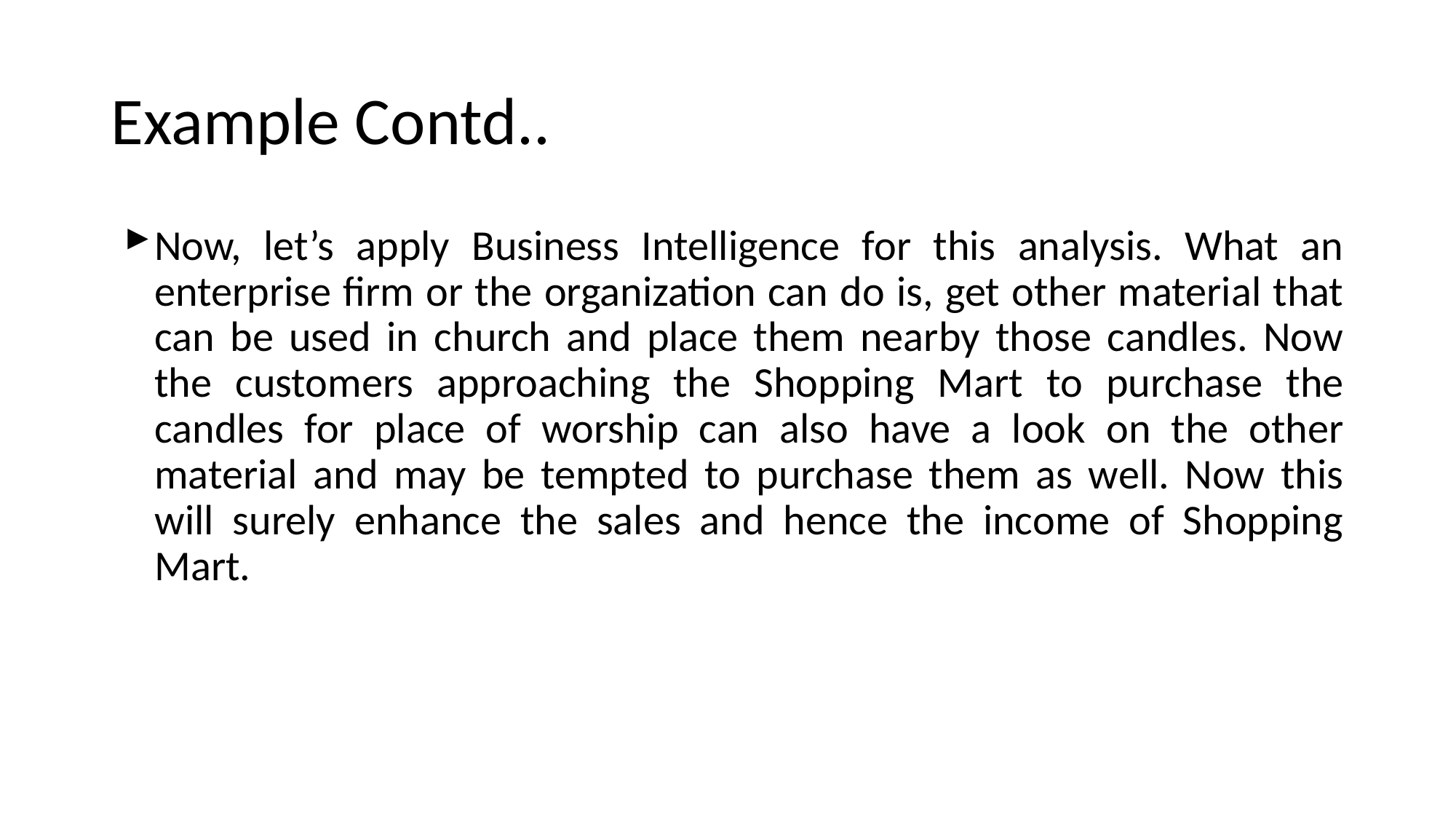

# Example Contd..
Now, let’s apply Business Intelligence for this analysis. What an enterprise firm or the organization can do is, get other material that can be used in church and place them nearby those candles. Now the customers approaching the Shopping Mart to purchase the candles for place of worship can also have a look on the other material and may be tempted to purchase them as well. Now this will surely enhance the sales and hence the income of Shopping Mart.